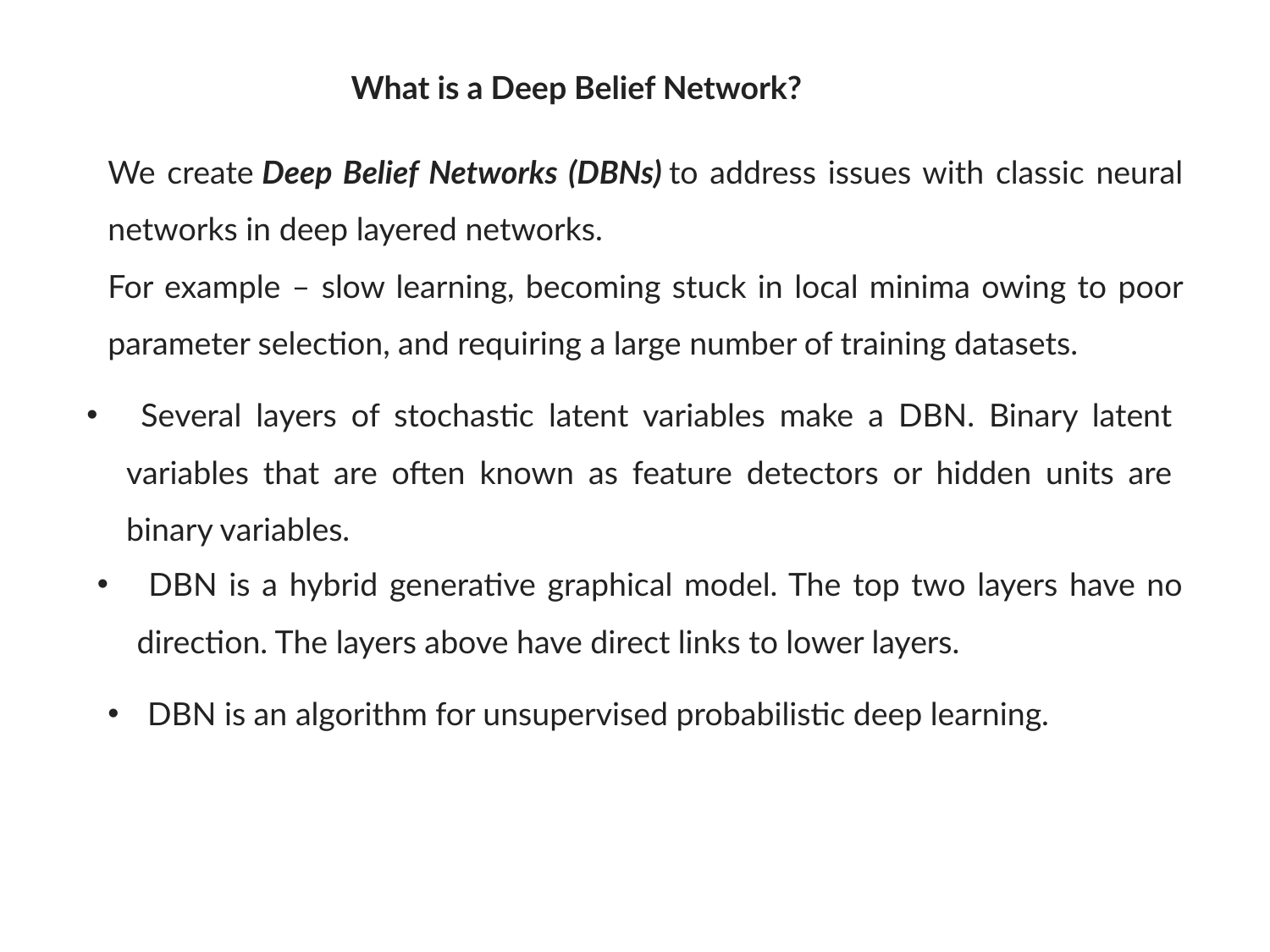

What is a Deep Belief Network?
We create Deep Belief Networks (DBNs) to address issues with classic neural networks in deep layered networks.
For example – slow learning, becoming stuck in local minima owing to poor parameter selection, and requiring a large number of training datasets.
 Several layers of stochastic latent variables make a DBN. Binary latent variables that are often known as feature detectors or hidden units are binary variables.
 DBN is a hybrid generative graphical model. The top two layers have no direction. The layers above have direct links to lower layers.
DBN is an algorithm for unsupervised probabilistic deep learning.